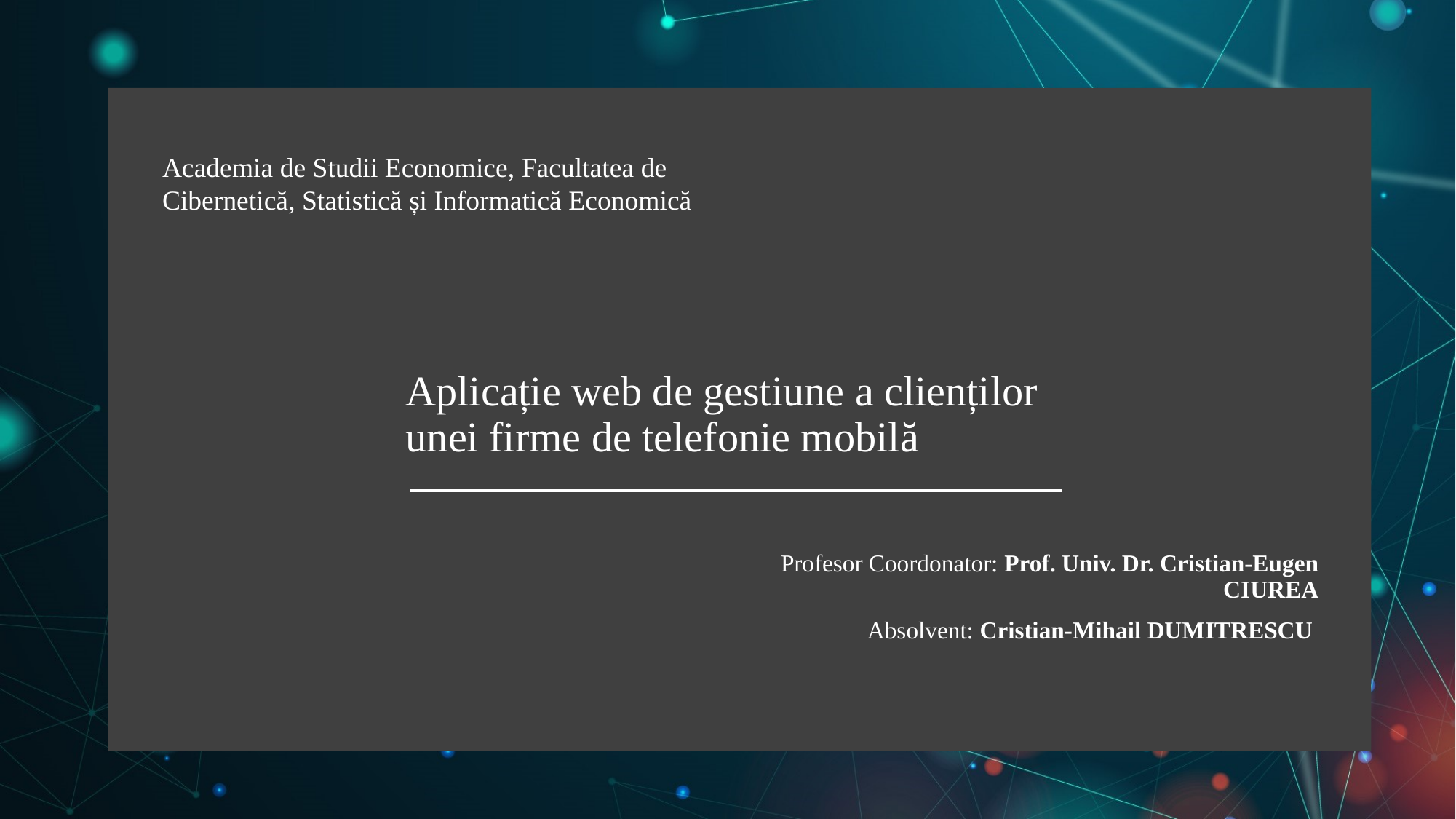

Academia de Studii Economice, Facultatea de Cibernetică, Statistică și Informatică Economică
# Aplicație web de gestiune a clienților unei firme de telefonie mobilă
Profesor Coordonator: Prof. Univ. Dr. Cristian-Eugen CIUREA
Absolvent: Cristian-Mihail DUMITRESCU